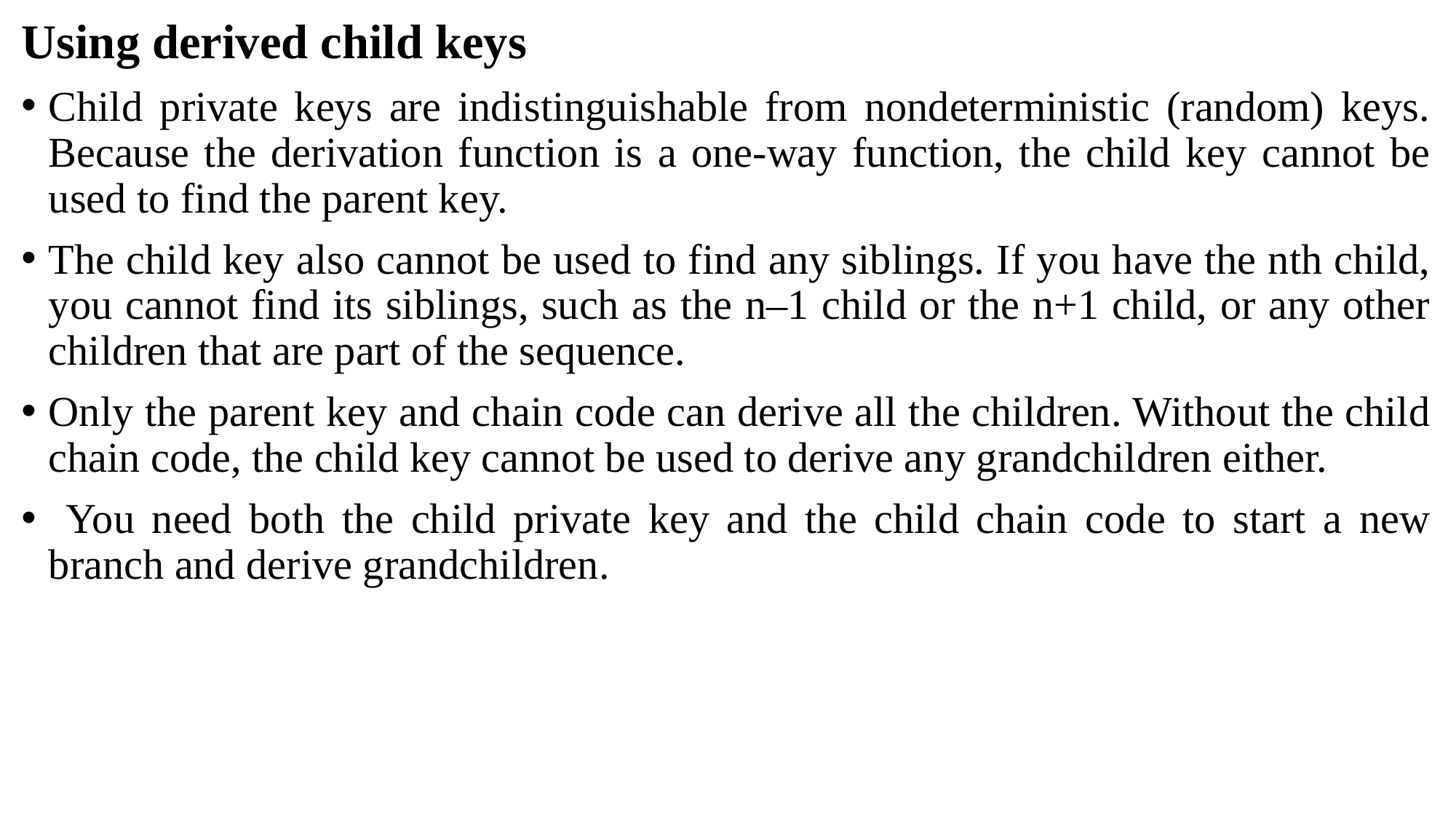

Using derived child keys
Child private keys are indistinguishable from nondeterministic (random) keys. Because the derivation function is a one-way function, the child key cannot be used to find the parent key.
The child key also cannot be used to find any siblings. If you have the nth child, you cannot find its siblings, such as the n–1 child or the n+1 child, or any other children that are part of the sequence.
Only the parent key and chain code can derive all the children. Without the child chain code, the child key cannot be used to derive any grandchildren either.
 You need both the child private key and the child chain code to start a new branch and derive grandchildren.